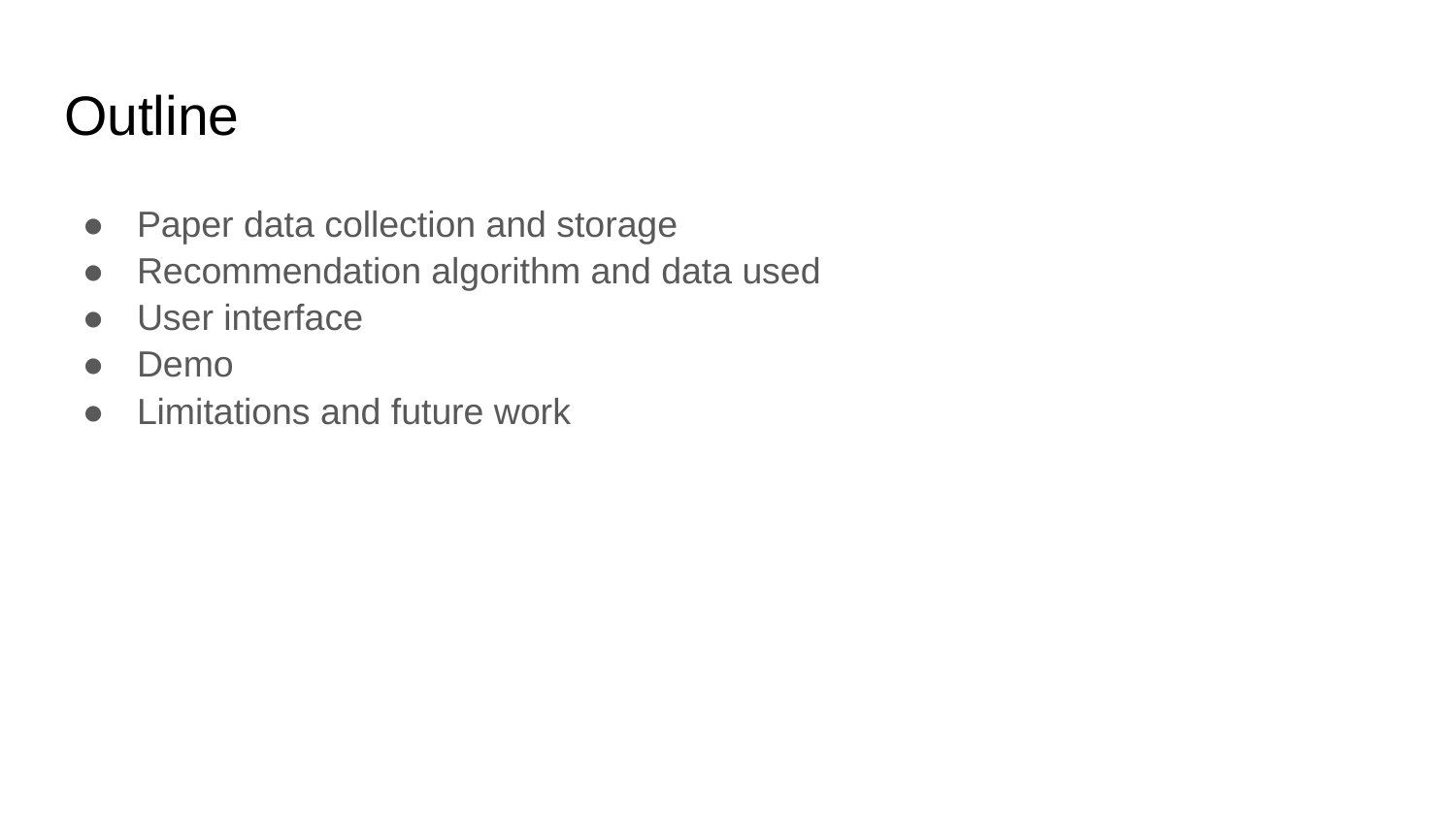

# Outline
Paper data collection and storage
Recommendation algorithm and data used
User interface
Demo
Limitations and future work